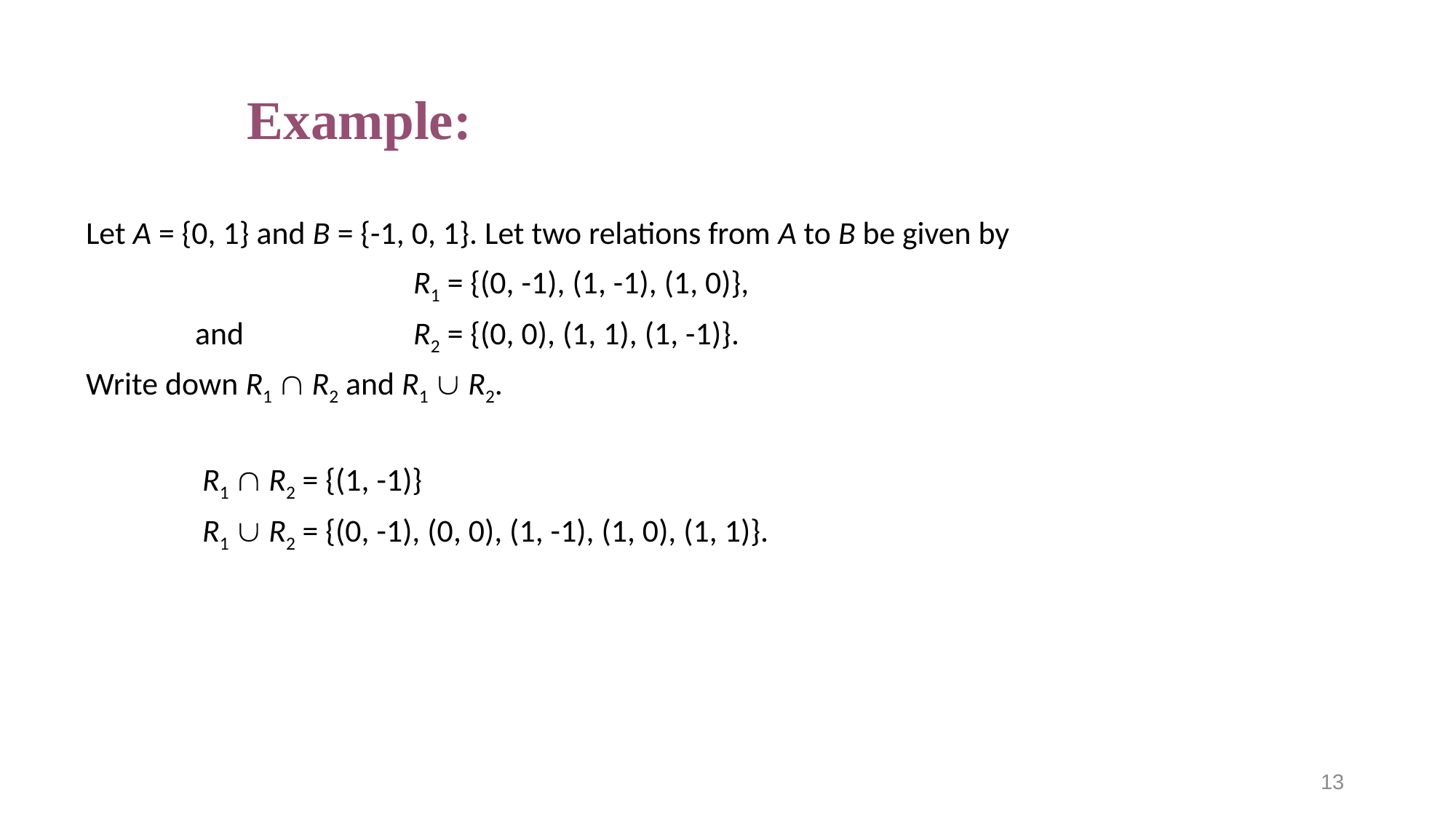

# Example:
Let A = {0, 1} and B = {-1, 0, 1}. Let two relations from A to B be given by
			R1 = {(0, -1), (1, -1), (1, 0)},
	and 		R2 = {(0, 0), (1, 1), (1, -1)}.
Write down R1 ∩ R2 and R1 ∪ R2.

	 R1 ∩ R2 = {(1, -1)}
	 R1 ∪ R2 = {(0, -1), (0, 0), (1, -1), (1, 0), (1, 1)}.
13